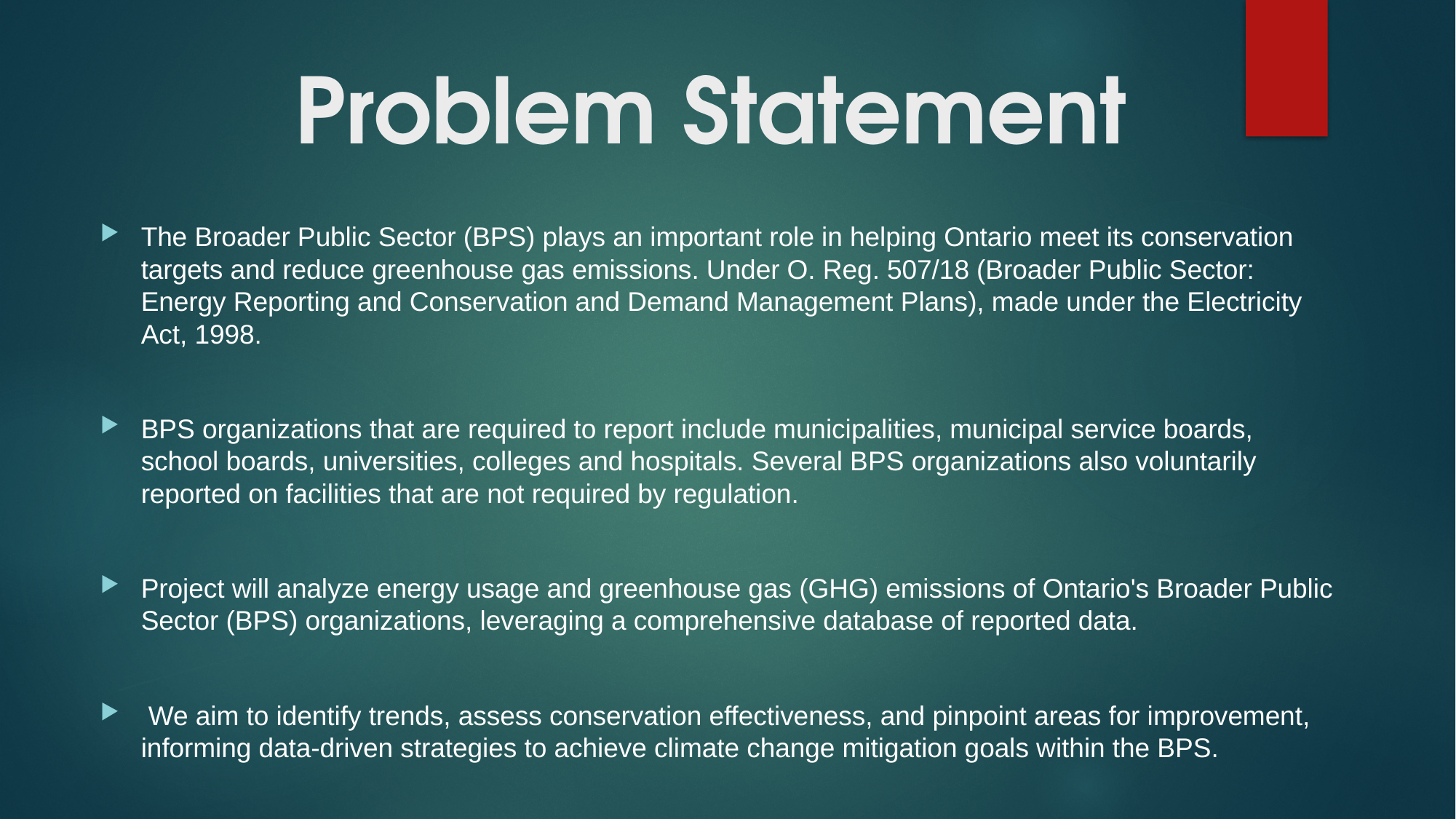

# Problem Statement

The Broader Public Sector (BPS) plays an important role in helping Ontario meet its conservation targets and reduce greenhouse gas emissions. Under O. Reg. 507/18 (Broader Public Sector: Energy Reporting and Conservation and Demand Management Plans), made under the Electricity Act, 1998.

BPS organizations that are required to report include municipalities, municipal service boards, school boards, universities, colleges and hospitals. Several BPS organizations also voluntarily reported on facilities that are not required by regulation.

Project will analyze energy usage and greenhouse gas (GHG) emissions of Ontario's Broader Public Sector (BPS) organizations, leveraging a comprehensive database of reported data.

 We aim to identify trends, assess conservation effectiveness, and pinpoint areas for improvement, informing data-driven strategies to achieve climate change mitigation goals within the BPS.